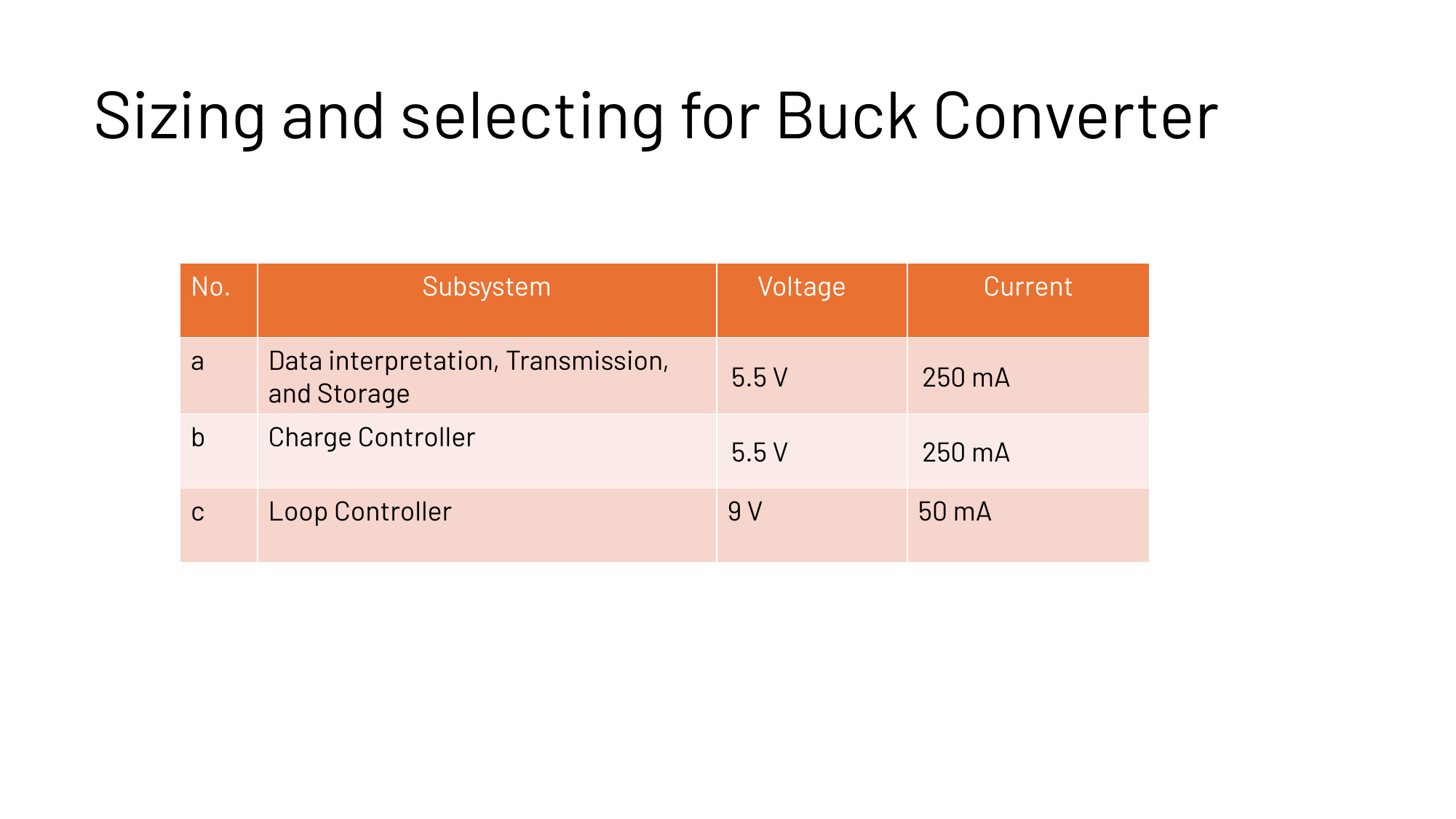

# Sizing and selecting for Buck Converter
| No. | Subsystem | Voltage | Current |
| --- | --- | --- | --- |
| a | Data interpretation, Transmission, and Storage | 5.5 V | 250 mA |
| b | Charge Controller | 5.5 V | 250 mA |
| c | Loop Controller | 9 V | 50 mA |